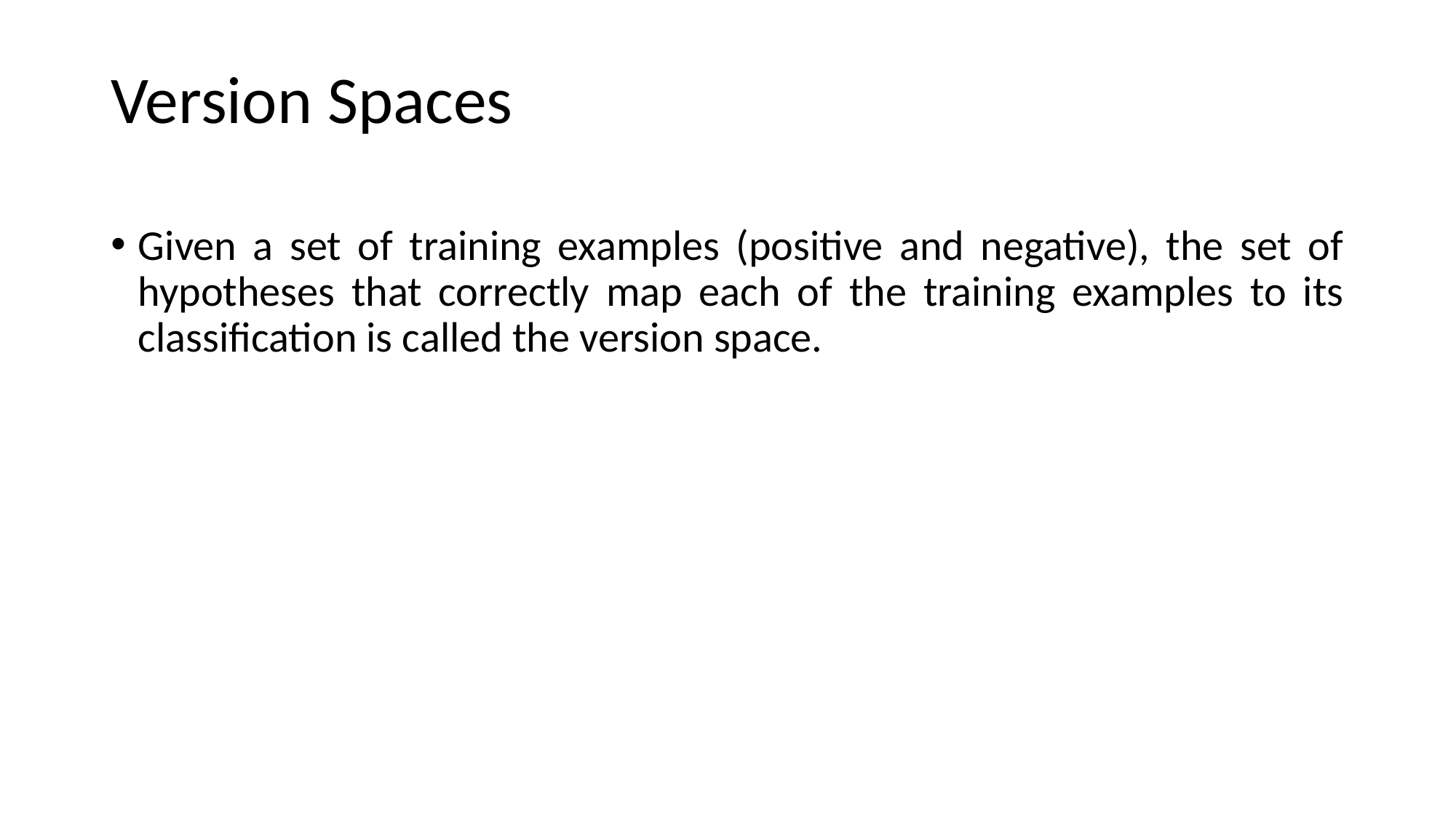

# Version Spaces
Given a set of training examples (positive and negative), the set of hypotheses that correctly map each of the training examples to its classification is called the version space.